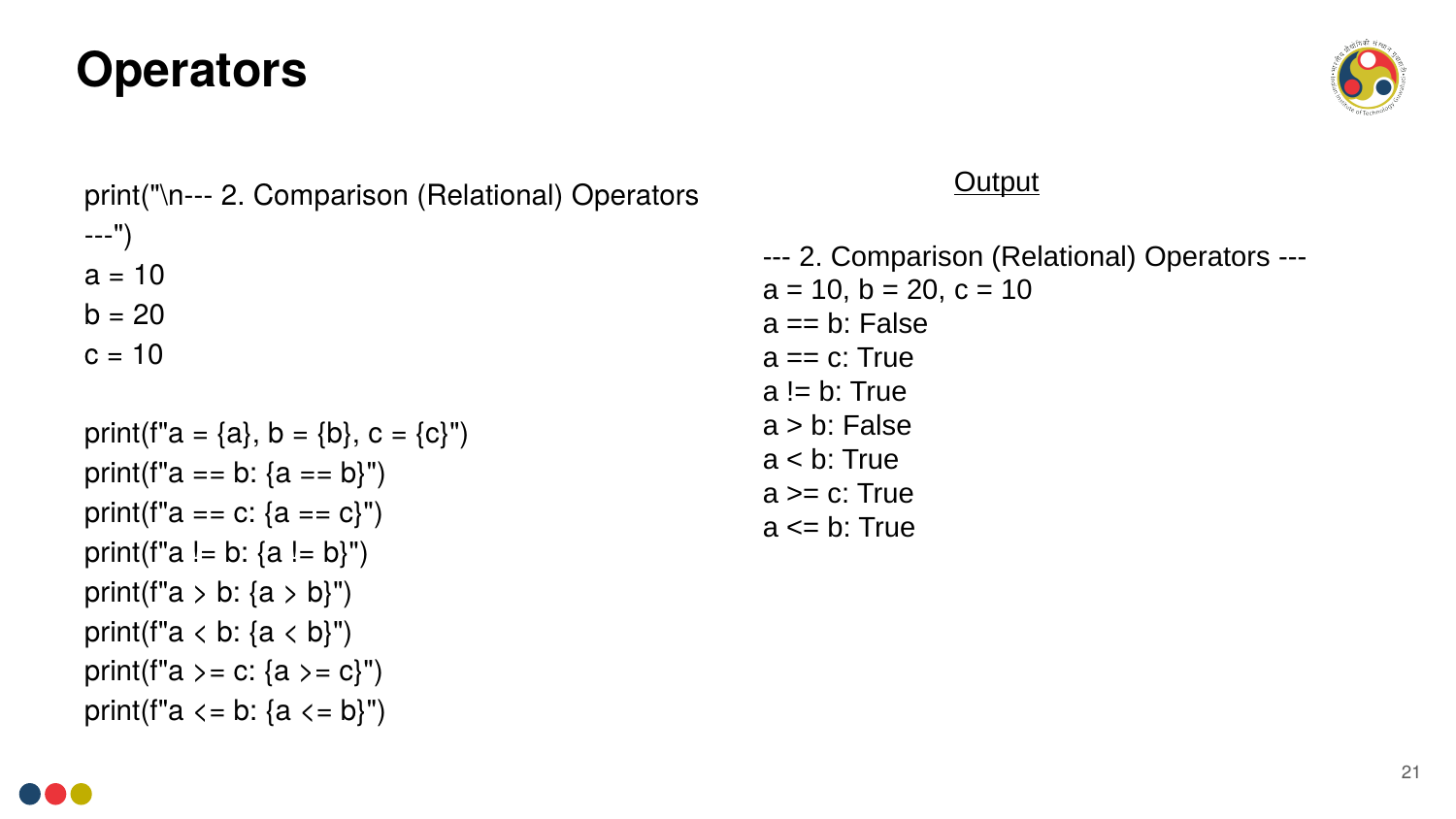

# Operators
print("\n--- 2. Comparison (Relational) Operators ---")
a = 10
b = 20
c = 10
print(f"a = {a}, b = {b}, c = {c}")
print(f"a == b: {a == b}")
print(f"a == c: {a == c}")
print(f"a != b: {a != b}")
print(f"a > b: {a > b}")
print(f"a < b: {a < b}")
print(f"a >= c: {a >= c}")
print(f"a <= b: {a <= b}")
Output
--- 2. Comparison (Relational) Operators ---
a = 10, b = 20, c = 10
a == b: False
a == c: True
a != b: True
a > b: False
a < b: True
a >= c: True
a <= b: True
21